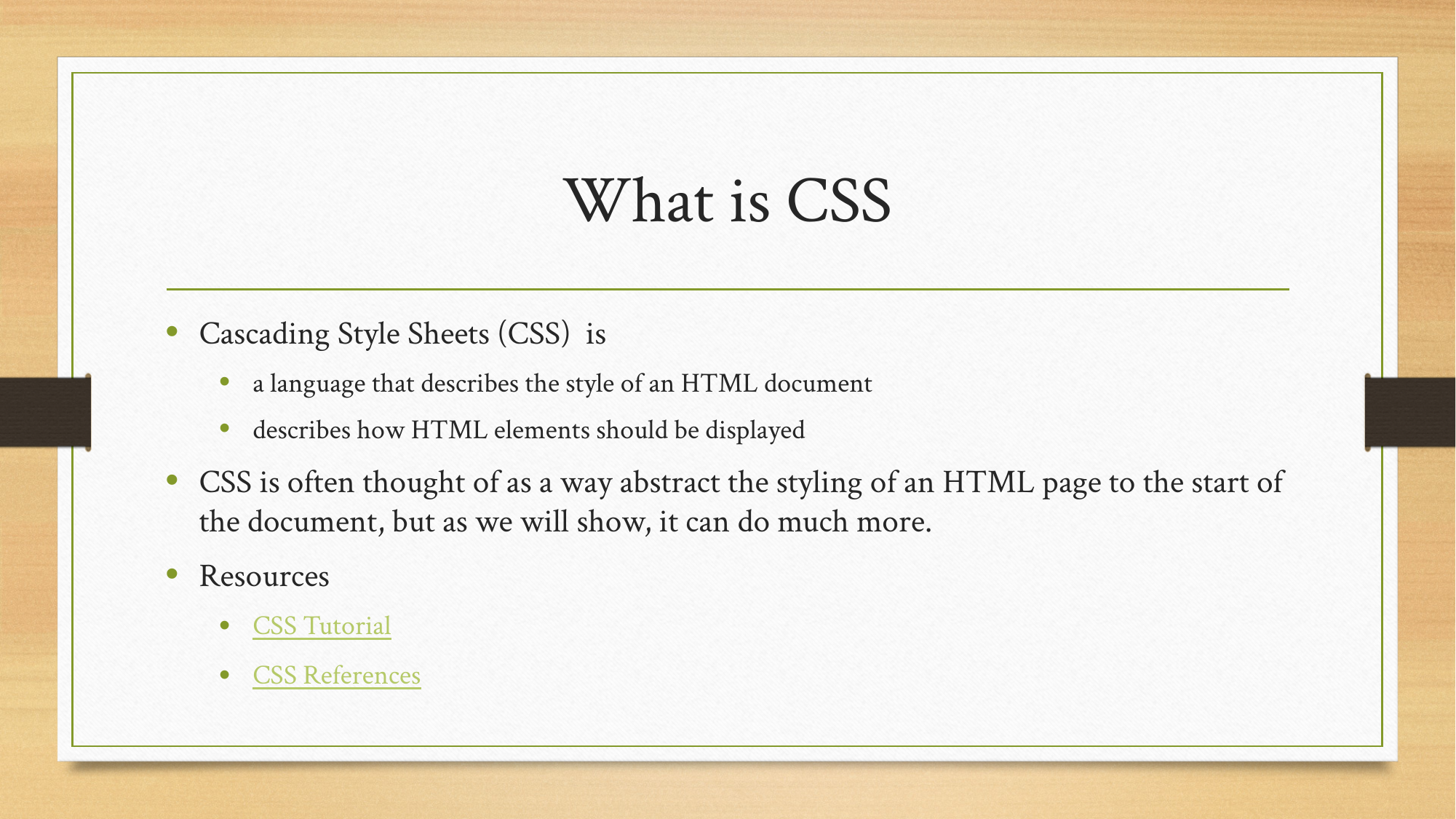

# What is CSS
Cascading Style Sheets (CSS)  is
a language that describes the style of an HTML document
describes how HTML elements should be displayed
CSS is often thought of as a way abstract the styling of an HTML page to the start of the document, but as we will show, it can do much more.
Resources
CSS Tutorial
CSS References